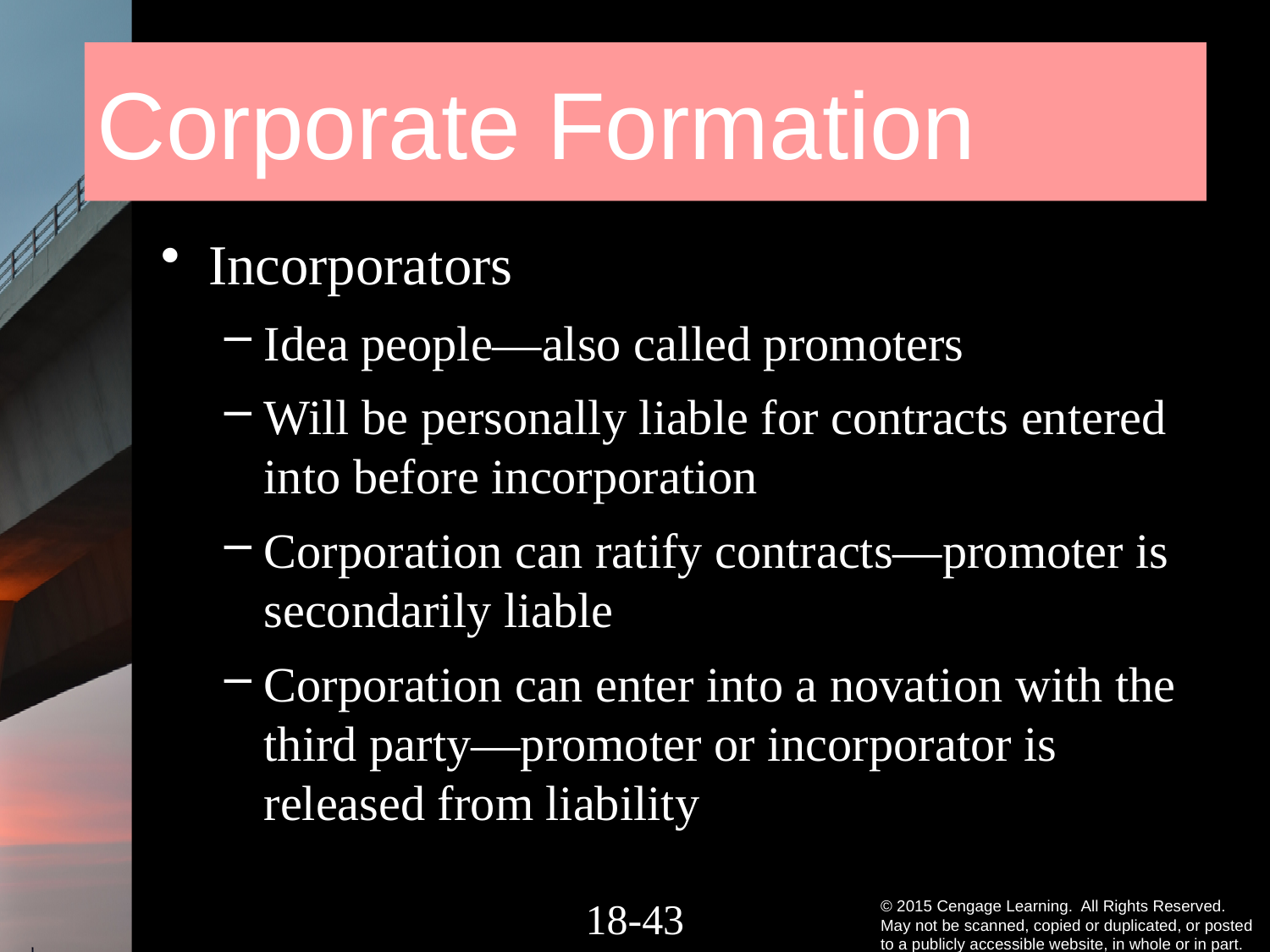

# Corporate Formation
Incorporators
Idea people—also called promoters
Will be personally liable for contracts entered into before incorporation
Corporation can ratify contracts—promoter is secondarily liable
Corporation can enter into a novation with the third party—promoter or incorporator is released from liability
18-43